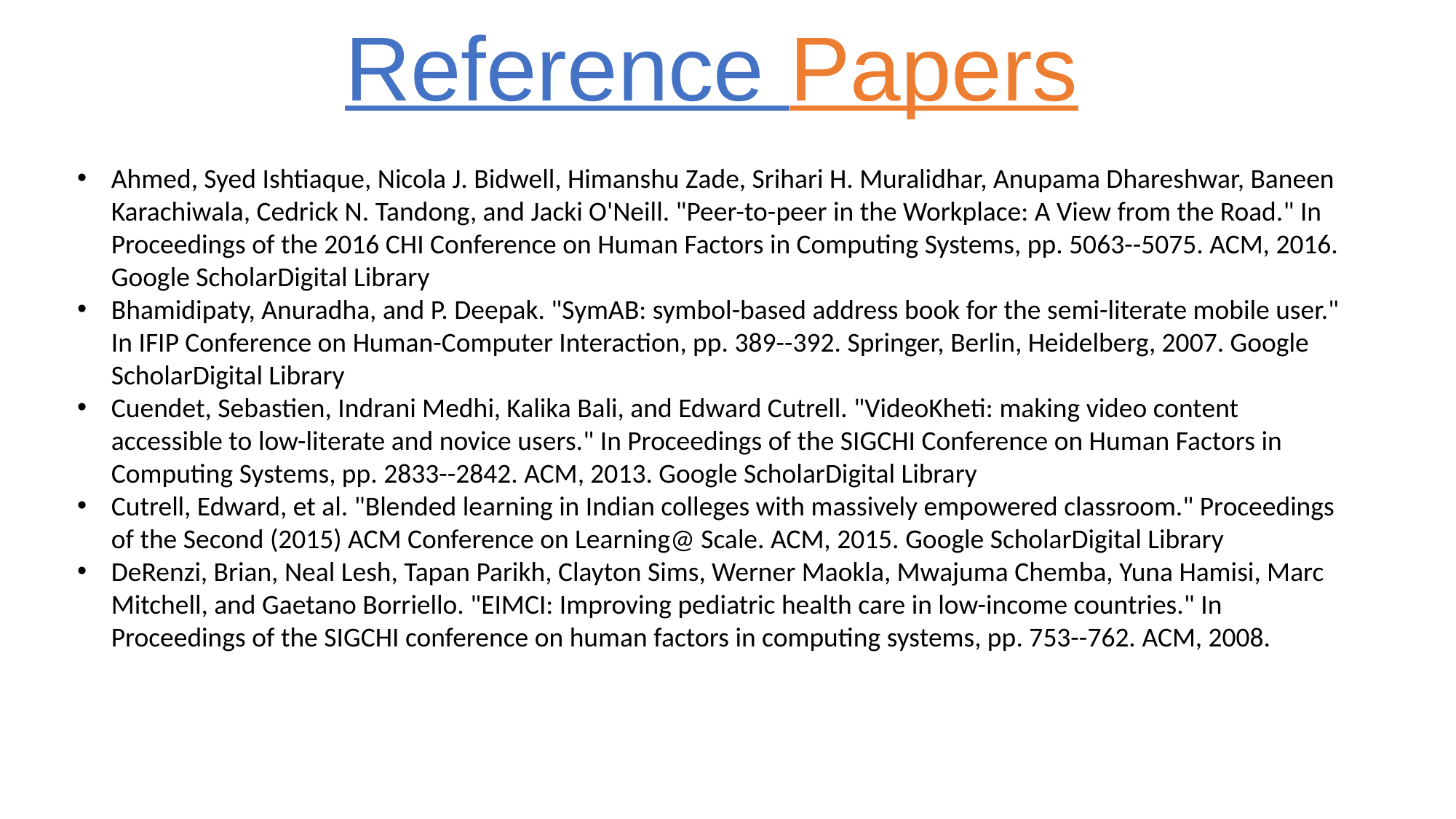

Reference Papers
Ahmed, Syed Ishtiaque, Nicola J. Bidwell, Himanshu Zade, Srihari H. Muralidhar, Anupama Dhareshwar, Baneen Karachiwala, Cedrick N. Tandong, and Jacki O'Neill. "Peer-to-peer in the Workplace: A View from the Road." In Proceedings of the 2016 CHI Conference on Human Factors in Computing Systems, pp. 5063--5075. ACM, 2016. Google ScholarDigital Library
Bhamidipaty, Anuradha, and P. Deepak. "SymAB: symbol-based address book for the semi-literate mobile user." In IFIP Conference on Human-Computer Interaction, pp. 389--392. Springer, Berlin, Heidelberg, 2007. Google ScholarDigital Library
Cuendet, Sebastien, Indrani Medhi, Kalika Bali, and Edward Cutrell. "VideoKheti: making video content accessible to low-literate and novice users." In Proceedings of the SIGCHI Conference on Human Factors in Computing Systems, pp. 2833--2842. ACM, 2013. Google ScholarDigital Library
Cutrell, Edward, et al. "Blended learning in Indian colleges with massively empowered classroom." Proceedings of the Second (2015) ACM Conference on Learning@ Scale. ACM, 2015. Google ScholarDigital Library
DeRenzi, Brian, Neal Lesh, Tapan Parikh, Clayton Sims, Werner Maokla, Mwajuma Chemba, Yuna Hamisi, Marc Mitchell, and Gaetano Borriello. "EIMCI: Improving pediatric health care in low-income countries." In Proceedings of the SIGCHI conference on human factors in computing systems, pp. 753--762. ACM, 2008.